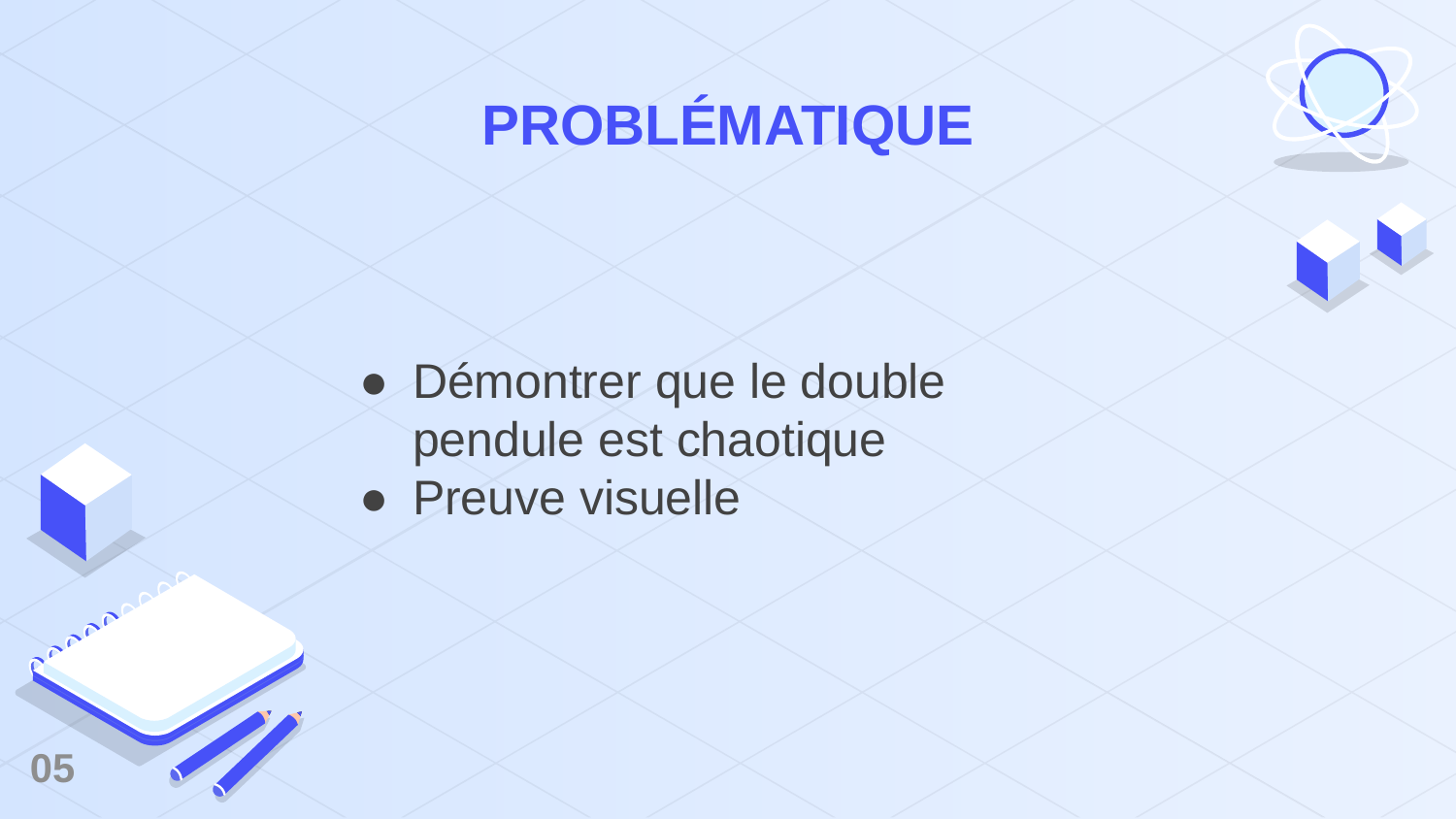

# PROBLÉMATIQUE
Démontrer que le double pendule est chaotique
Preuve visuelle

05